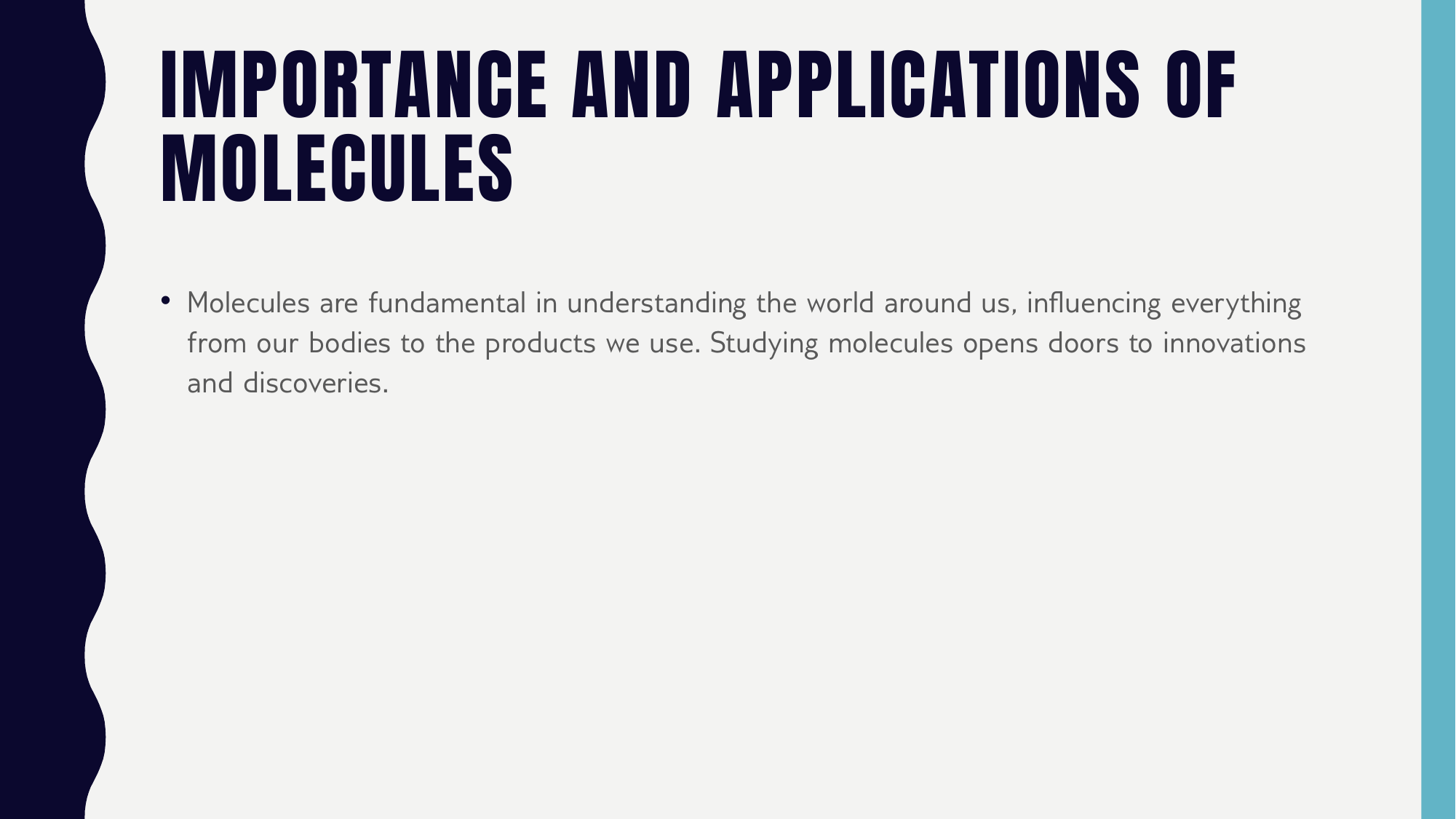

# Importance and Applications of Molecules
Molecules are fundamental in understanding the world around us, influencing everything from our bodies to the products we use. Studying molecules opens doors to innovations and discoveries.